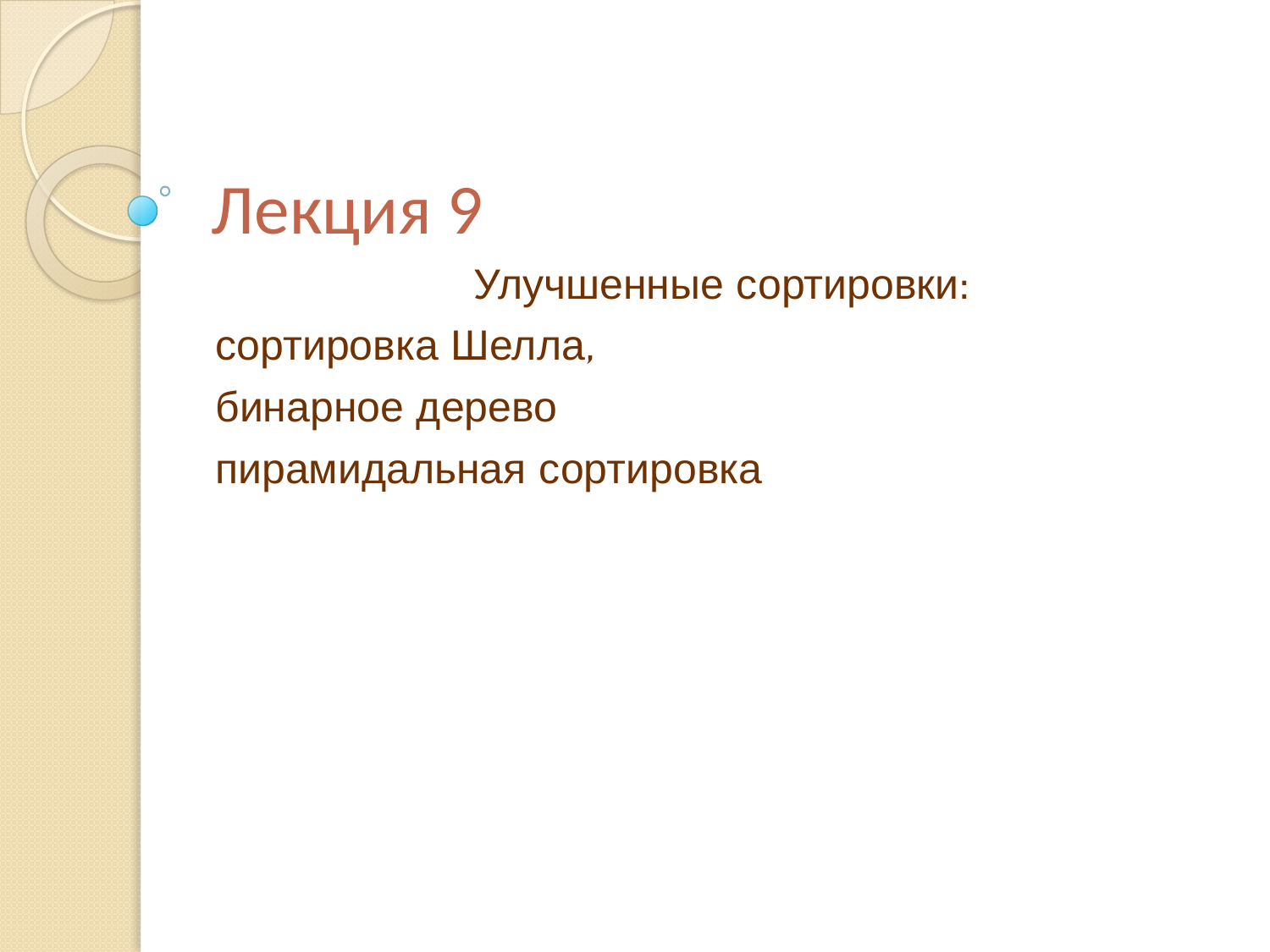

# Лекция 9
 Улучшенные сортировки:
сортировка Шелла,
бинарное дерево
пирамидальная сортировка